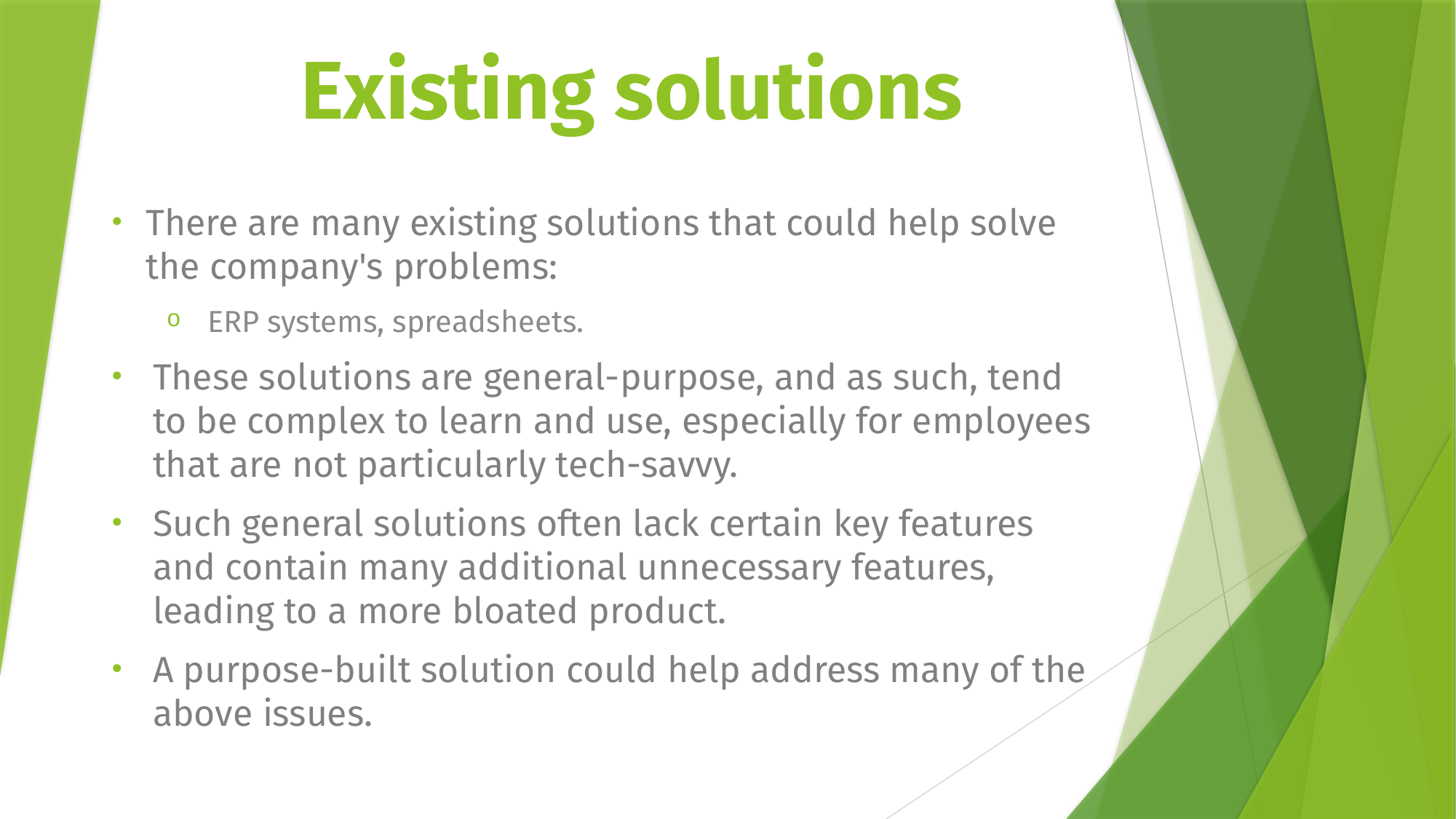

# Existing solutions
There are many existing solutions that could help solve the company's problems:
ERP systems, spreadsheets.
These solutions are general-purpose, and as such, tend to be complex to learn and use, especially for employees that are not particularly tech-savvy.
Such general solutions often lack certain key features and contain many additional unnecessary features, leading to a more bloated product.
A purpose-built solution could help address many of the above issues.